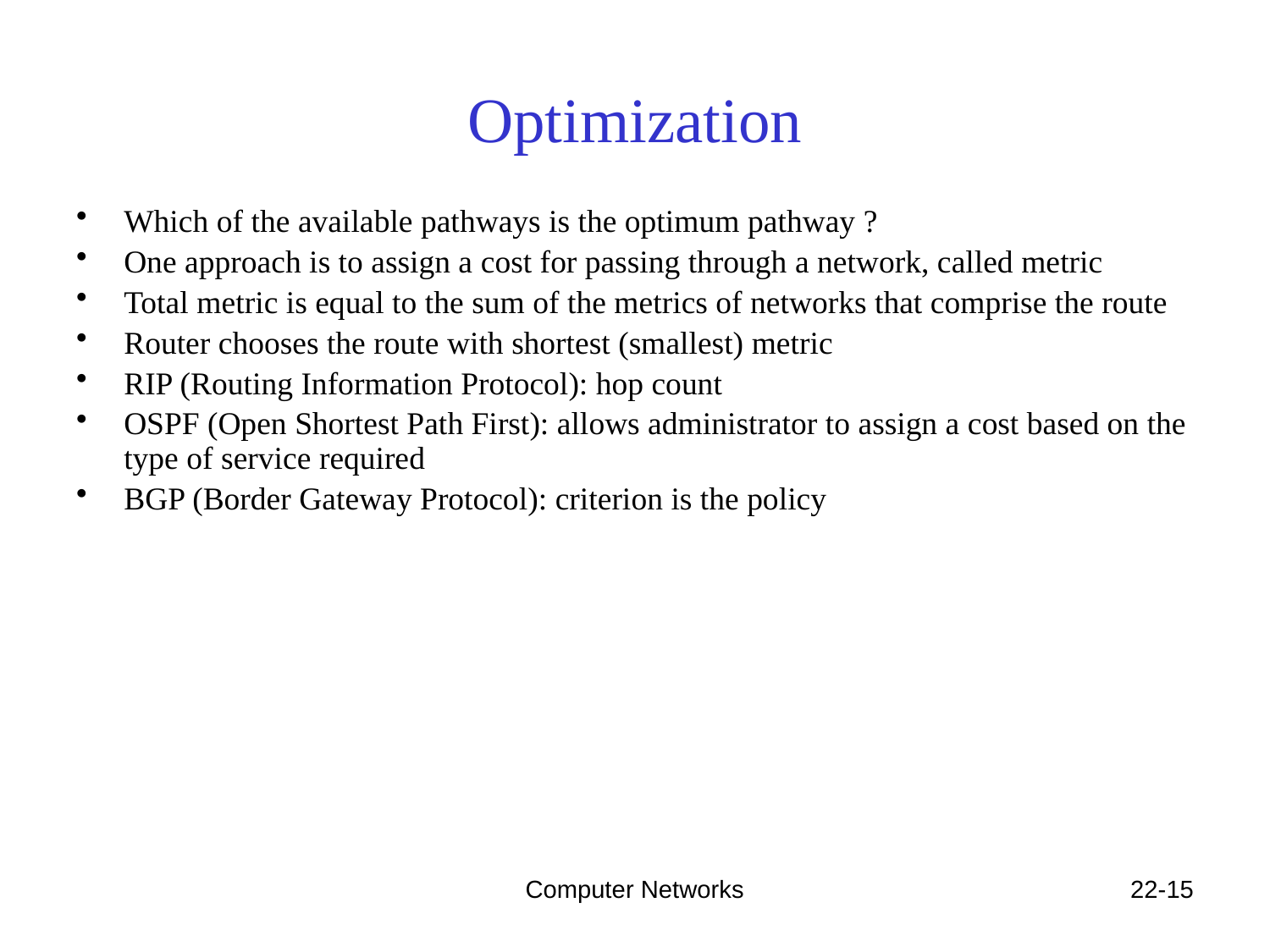

# Optimization
Which of the available pathways is the optimum pathway ?
One approach is to assign a cost for passing through a network, called metric
Total metric is equal to the sum of the metrics of networks that comprise the route
Router chooses the route with shortest (smallest) metric
RIP (Routing Information Protocol): hop count
OSPF (Open Shortest Path First): allows administrator to assign a cost based on the type of service required
BGP (Border Gateway Protocol): criterion is the policy

Computer Networks
22-15